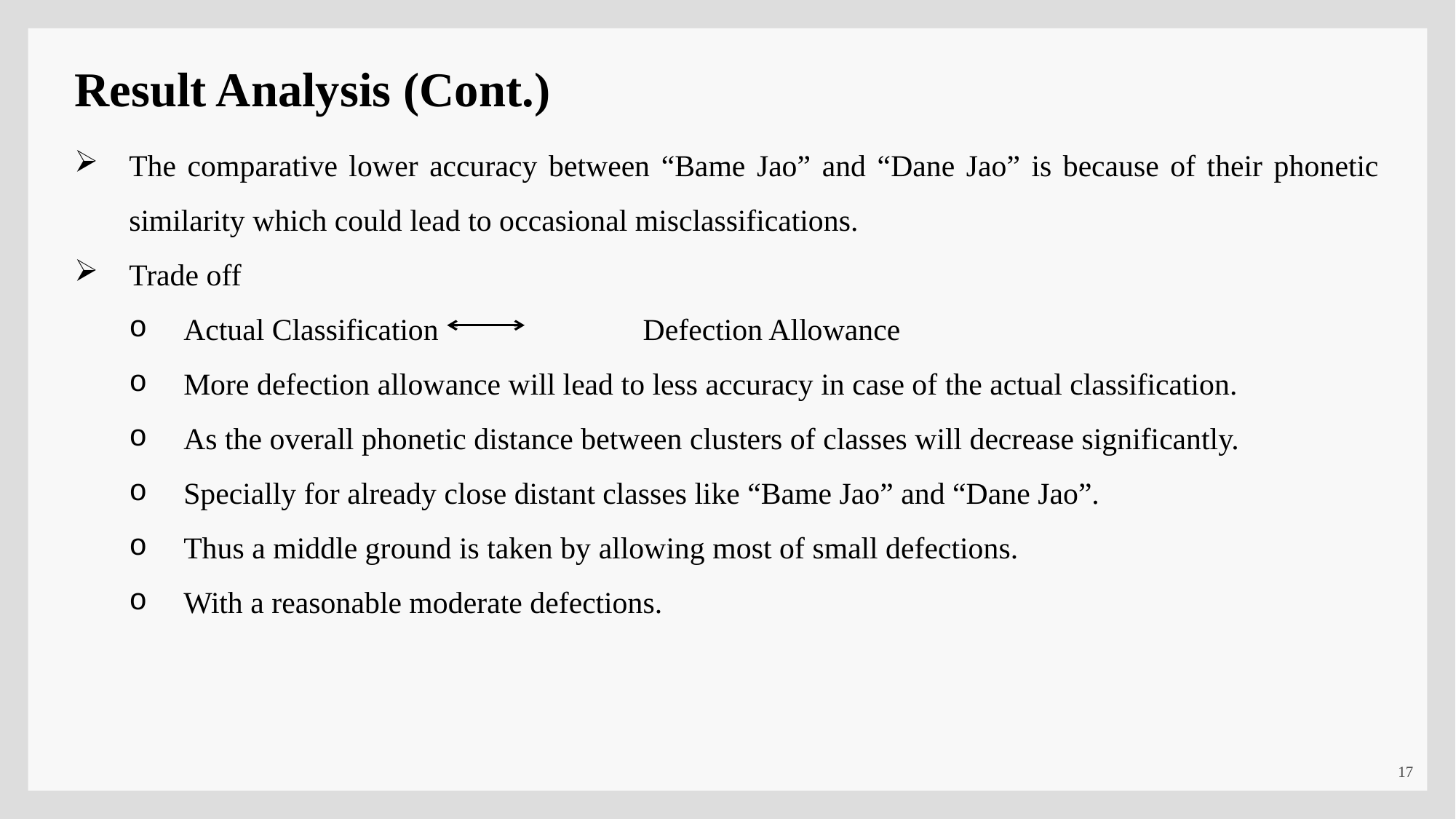

Result Analysis (Cont.)
The comparative lower accuracy between “Bame Jao” and “Dane Jao” is because of their phonetic similarity which could lead to occasional misclassifications.
Trade off
Actual Classification 		   Defection Allowance
More defection allowance will lead to less accuracy in case of the actual classification.
As the overall phonetic distance between clusters of classes will decrease significantly.
Specially for already close distant classes like “Bame Jao” and “Dane Jao”.
Thus a middle ground is taken by allowing most of small defections.
With a reasonable moderate defections.
17